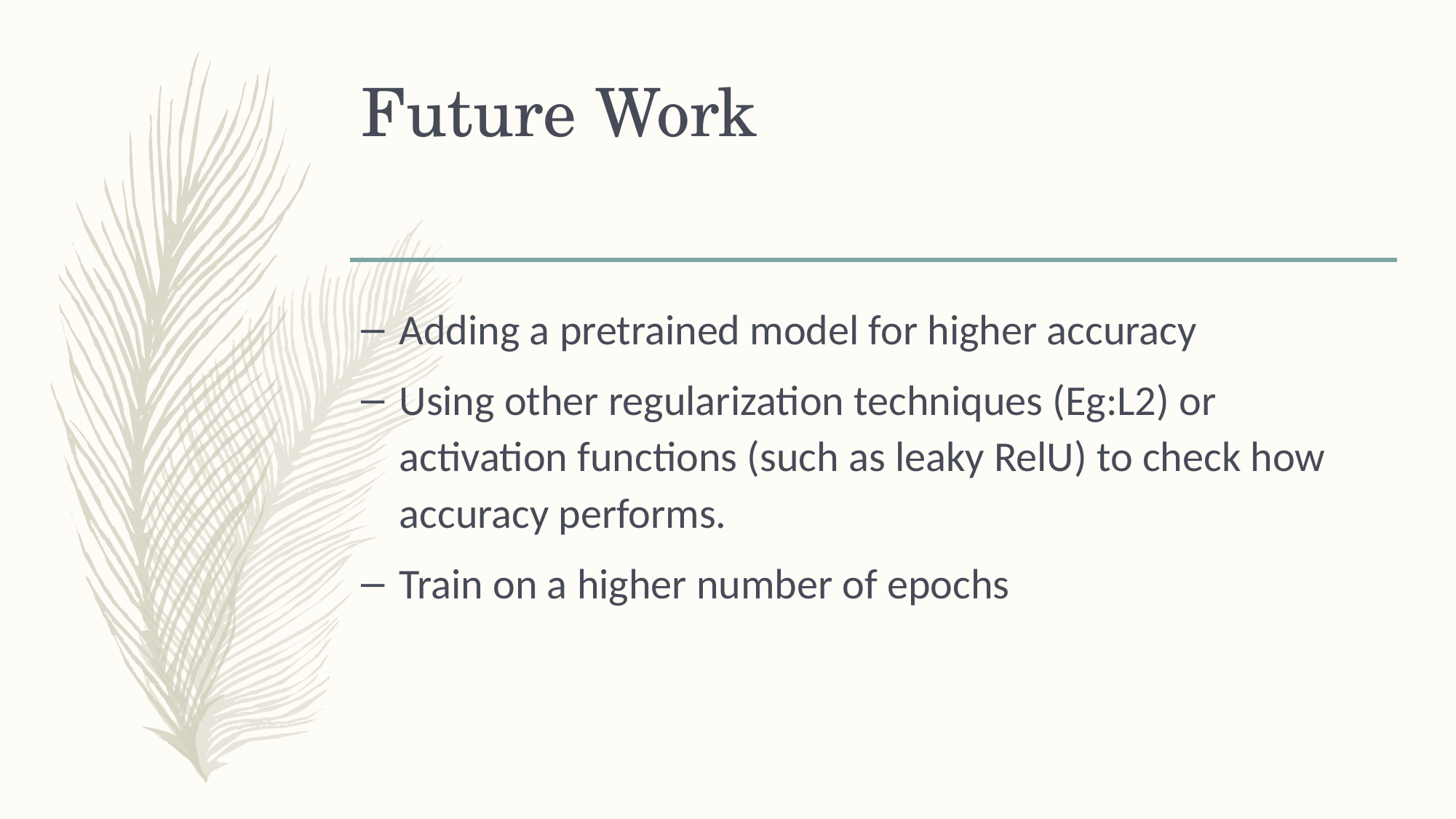

# Future Work
Adding a pretrained model for higher accuracy
Using other regularization techniques (Eg:L2) or activation functions (such as leaky RelU) to check how accuracy performs.
Train on a higher number of epochs